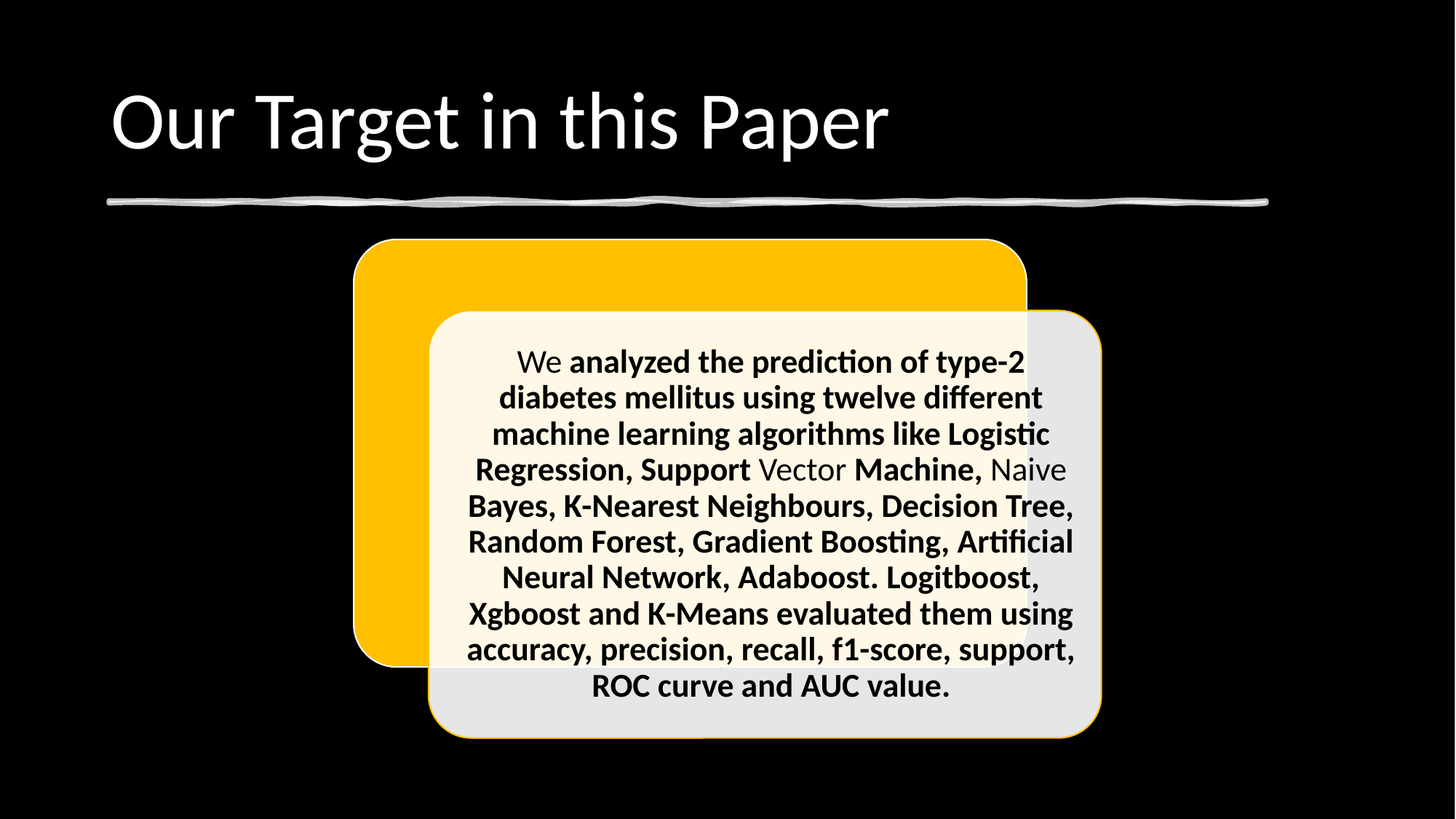

# Our Target in this Paper

We analyzed the prediction of type-2 diabetes mellitus using twelve different machine learning algorithms like Logistic Regression, Support Vector Machine, Naive Bayes, K-Nearest Neighbours, Decision Tree, Random Forest, Gradient Boosting, Artificial Neural Network, Adaboost. Logitboost, Xgboost and K-Means evaluated them using accuracy, precision, recall, f1-score, support, ROC curve and AUC value.